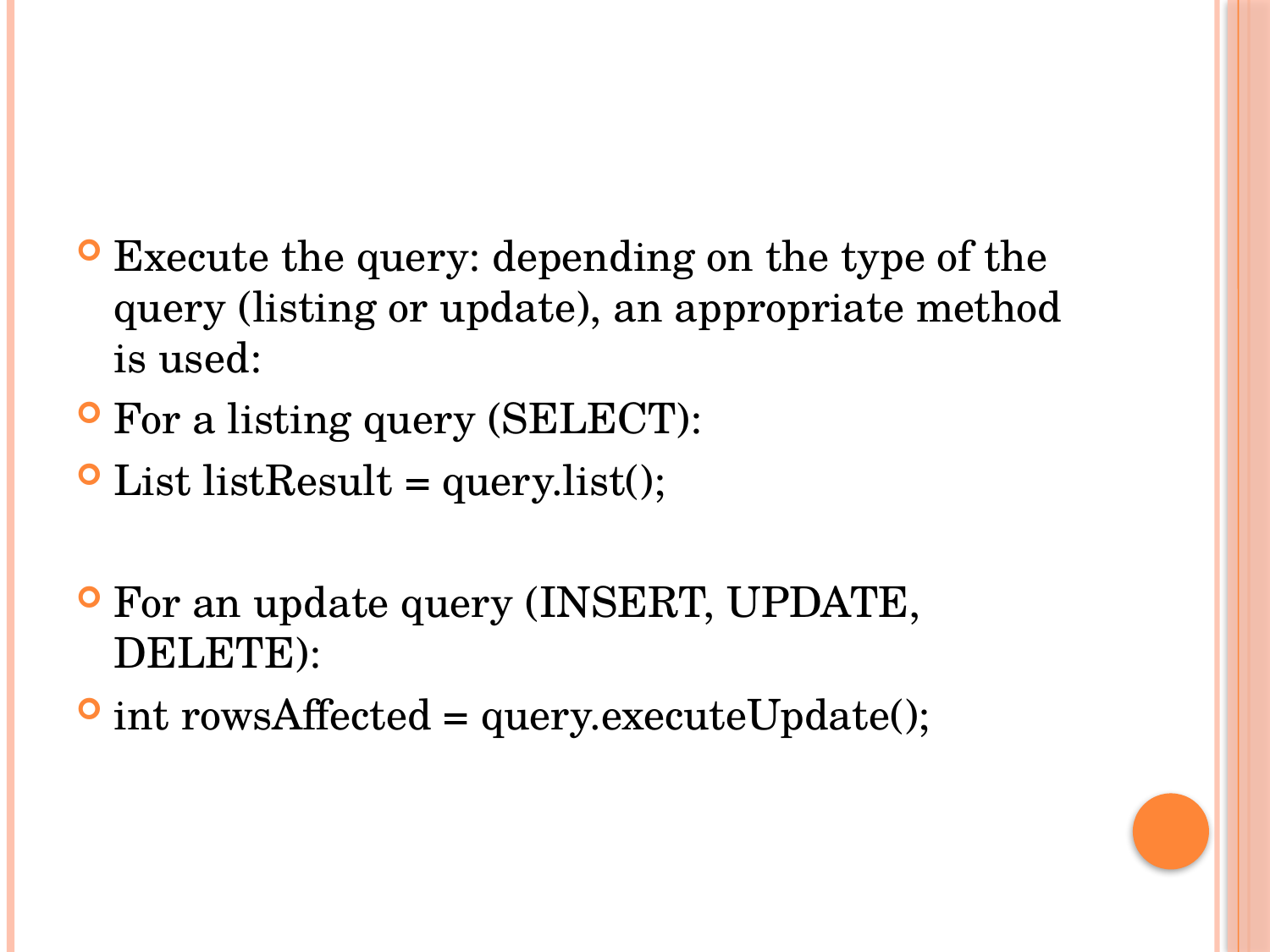

#
Execute the query: depending on the type of the query (listing or update), an appropriate method is used:
For a listing query (SELECT):
List listResult = query.list();

For an update query (INSERT, UPDATE, DELETE):
int rowsAffected = query.executeUpdate();